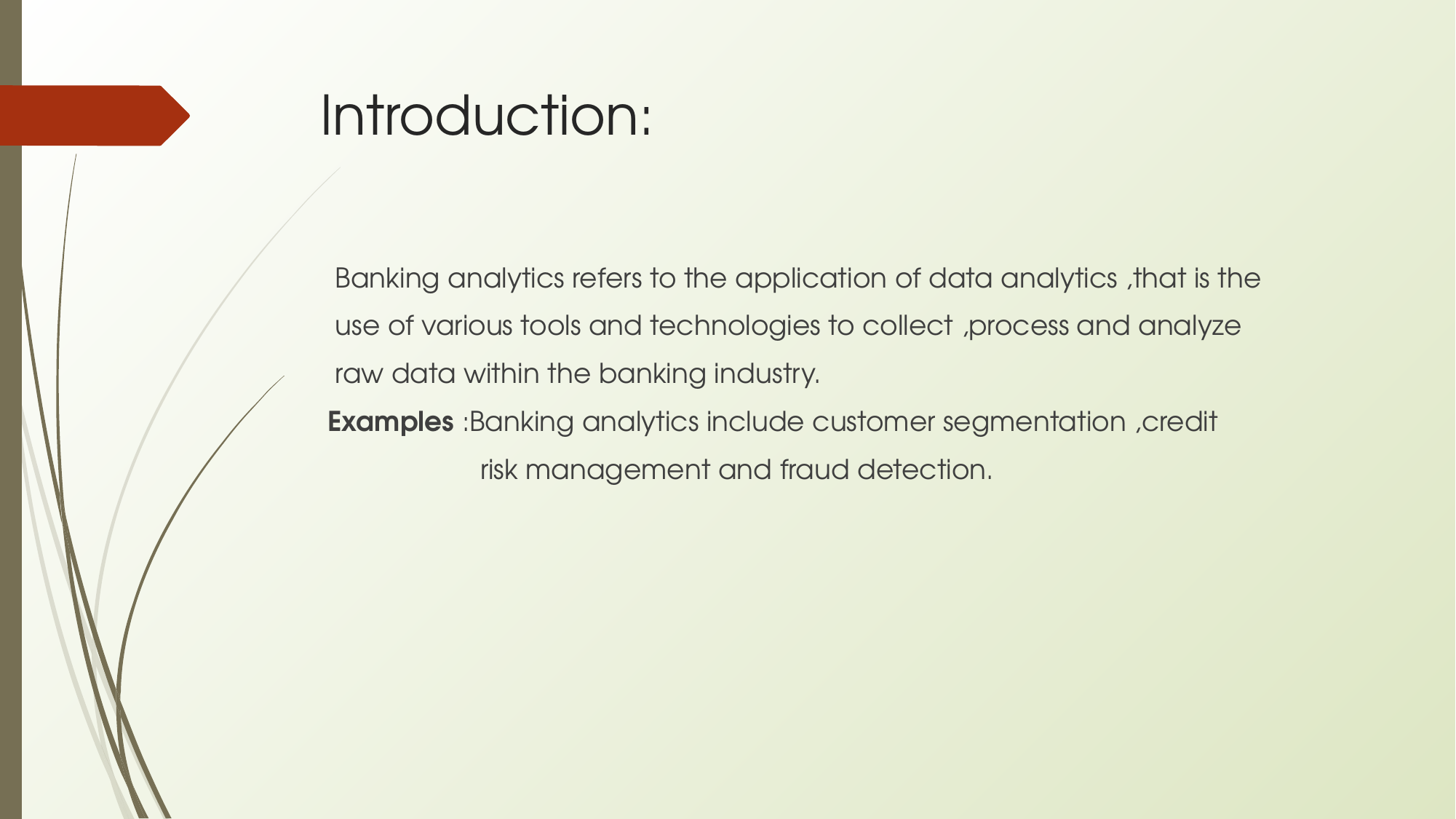

# Introduction:
  Banking analytics refers to the application of data analytics ,that is the
  use of various tools and technologies to collect ,process and analyze
  raw data within the banking industry.
 Examples :Banking analytics include customer segmentation ,credit
                     risk management and fraud detection.